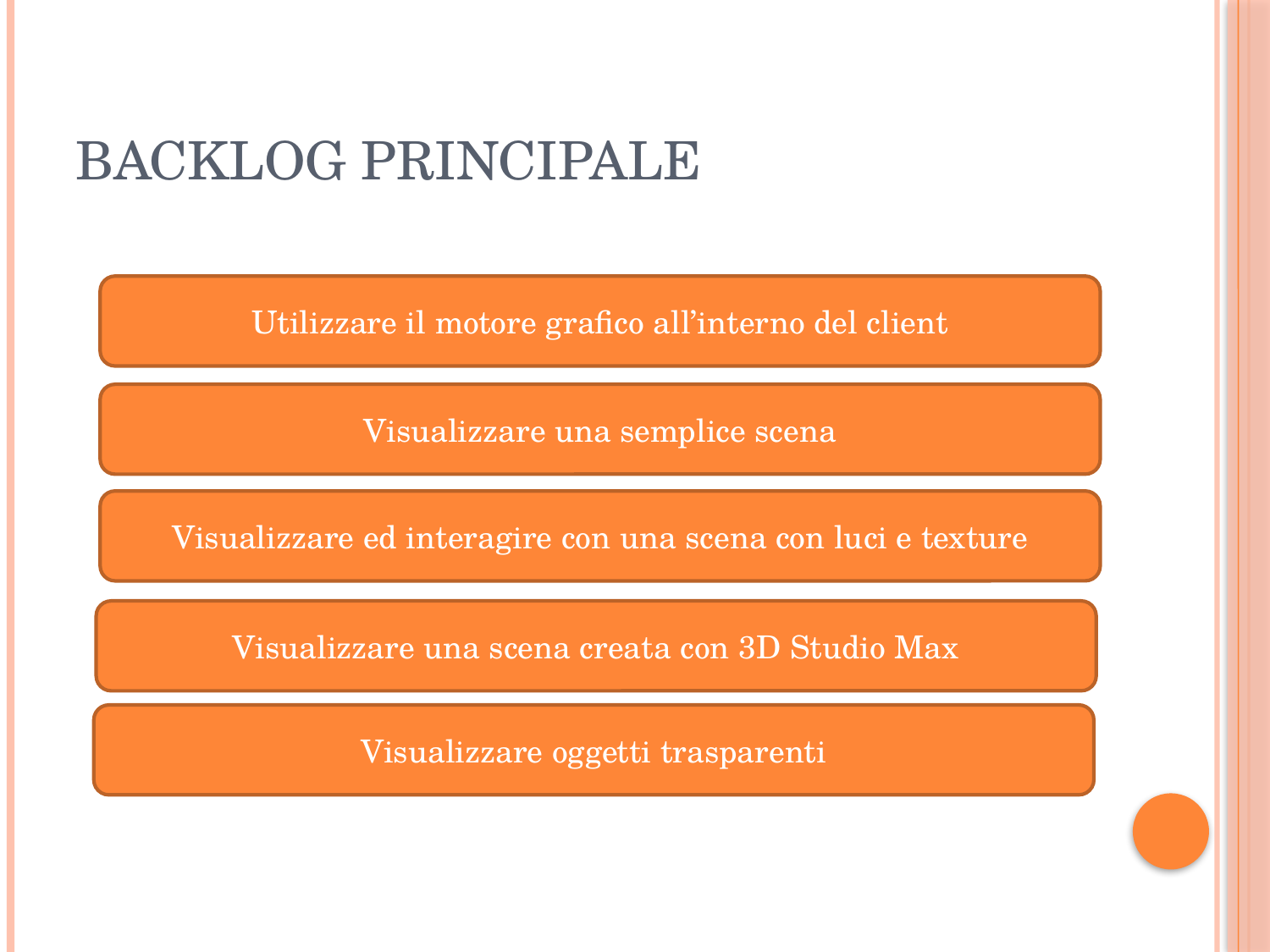

# Backlog principale
Utilizzare il motore grafico all’interno del client
Visualizzare una semplice scena
Visualizzare ed interagire con una scena con luci e texture
Visualizzare una scena creata con 3D Studio Max
Visualizzare oggetti trasparenti